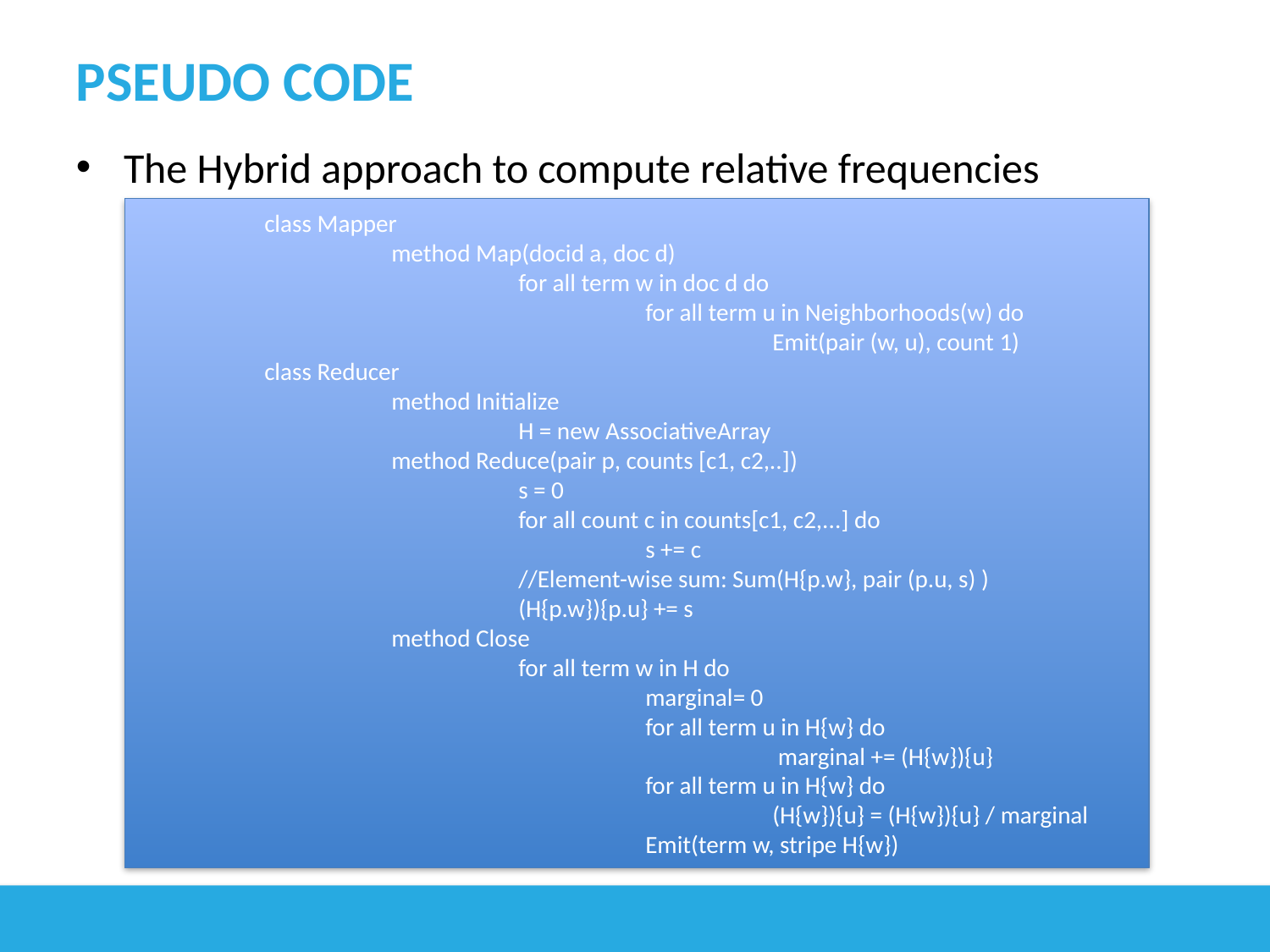

# Pseudo code
The Hybrid approach to compute relative frequencies

	class Mapper
		method Map(docid a, doc d)
			for all term w in doc d do
				for all term u in Neighborhoods(w) do
					Emit(pair (w, u), count 1)
	class Reducer
		method Initialize
			H = new AssociativeArray
		method Reduce(pair p, counts [c1, c2,..])
			s = 0
			for all count c in counts[c1, c2,...] do
				s += c
			//Element-wise sum: Sum(H{p.w}, pair (p.u, s) )
			(H{p.w}){p.u} += s
		method Close
			for all term w in H do
				marginal= 0
				for all term u in H{w} do
					 marginal += (H{w}){u}
				for all term u in H{w} do
					(H{w}){u} = (H{w}){u} / marginal
				Emit(term w, stripe H{w})